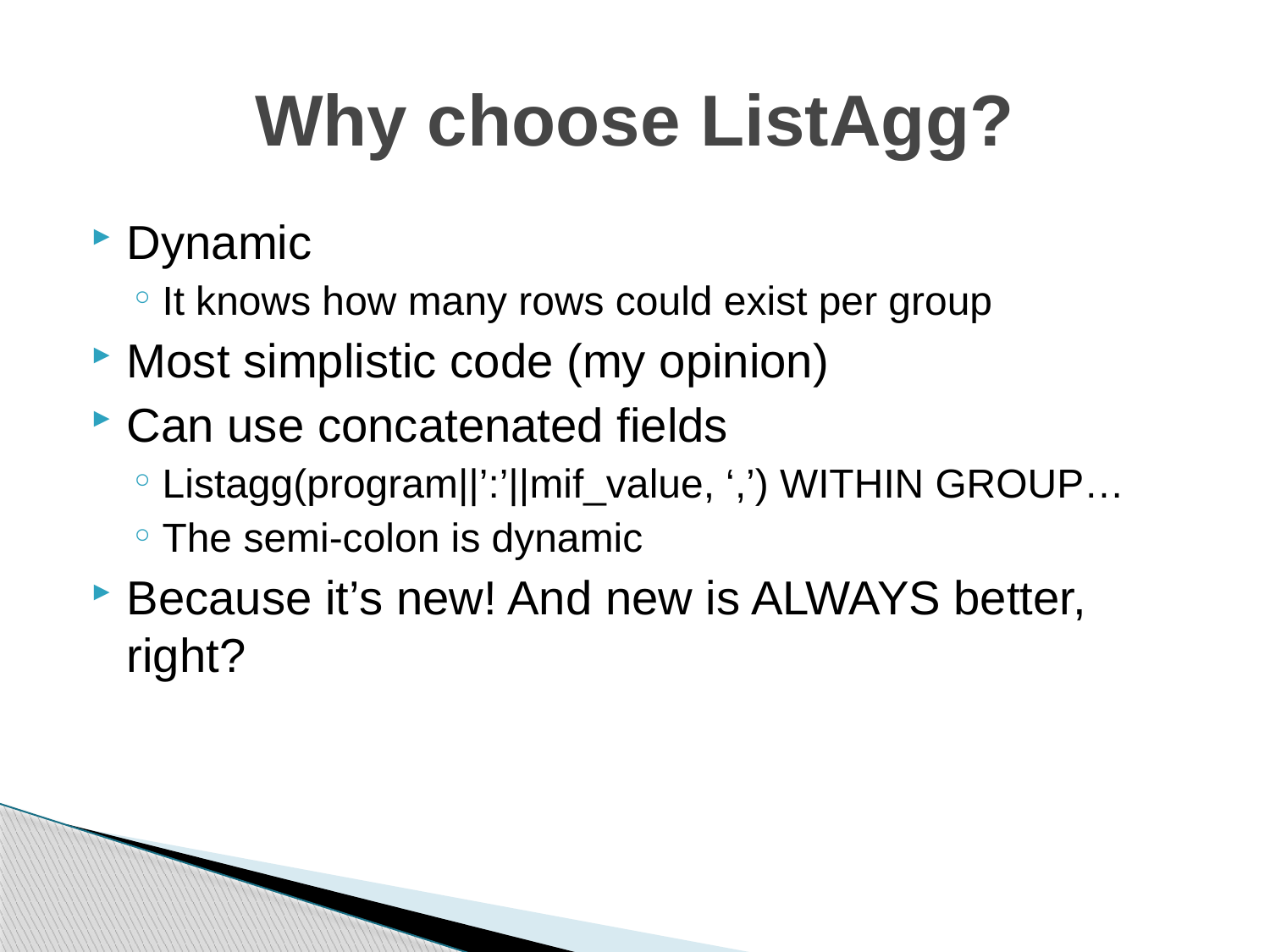

# Why choose ListAgg?
Dynamic
It knows how many rows could exist per group
Most simplistic code (my opinion)
Can use concatenated fields
Listagg(program||’:’||mif_value, ‘,’) WITHIN GROUP…
The semi-colon is dynamic
Because it’s new! And new is ALWAYS better, right?